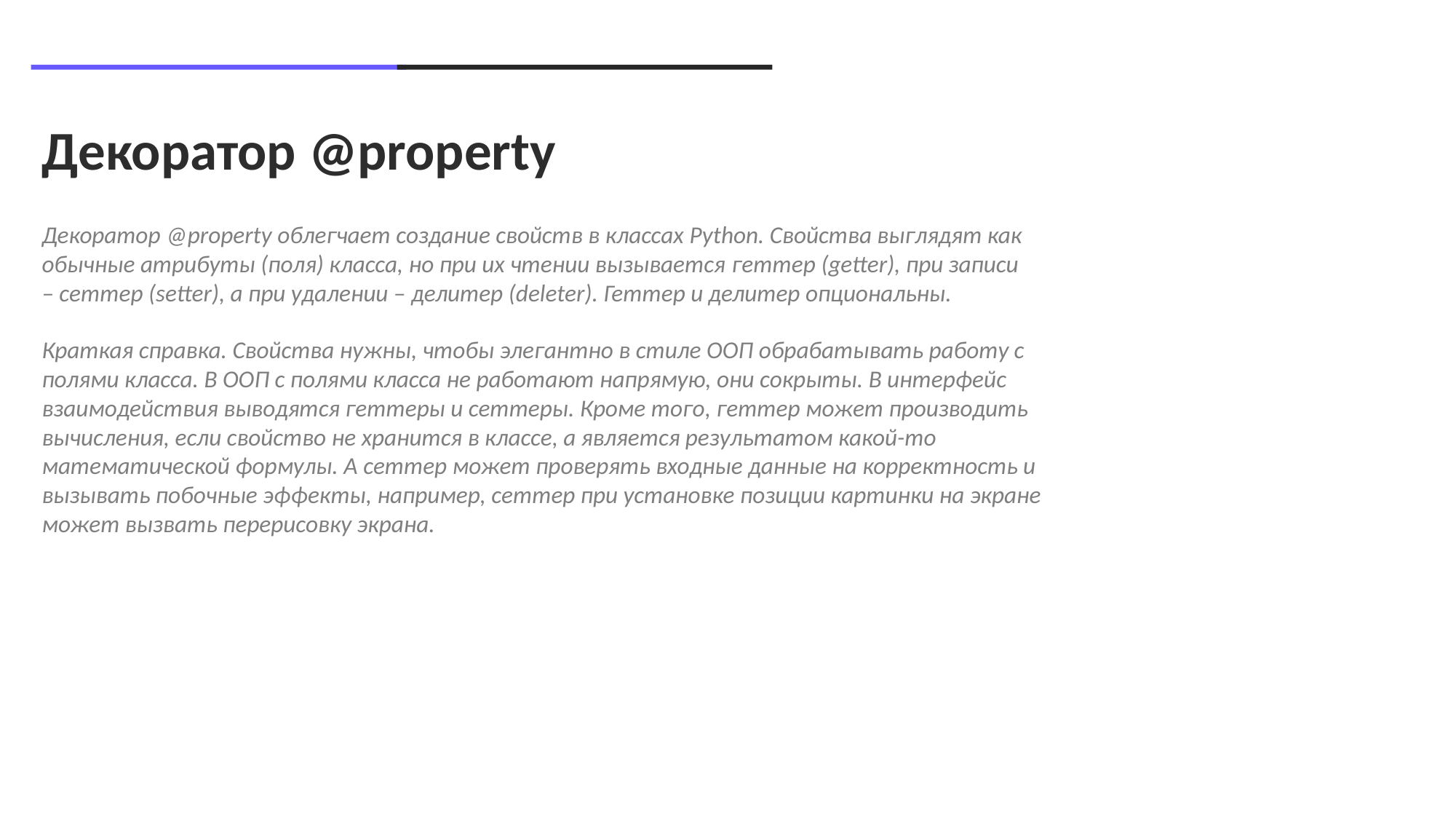

# Декоратор @property
Декоратор @property облегчает создание свойств в классах Python. Свойства выглядят как обычные атрибуты (поля) класса, но при их чтении вызывается геттер (getter), при записи – сеттер (setter), а при удалении – делитер (deleter). Геттер и делитер опциональны.
Краткая справка. Свойства нужны, чтобы элегантно в стиле ООП обрабатывать работу с полями класса. В ООП с полями класса не работают напрямую, они сокрыты. В интерфейс взаимодействия выводятся геттеры и сеттеры. Кроме того, геттер может производить вычисления, если свойство не хранится в классе, а является результатом какой-то математической формулы. А сеттер может проверять входные данные на корректность и вызывать побочные эффекты, например, сеттер при установке позиции картинки на экране может вызвать перерисовку экрана.